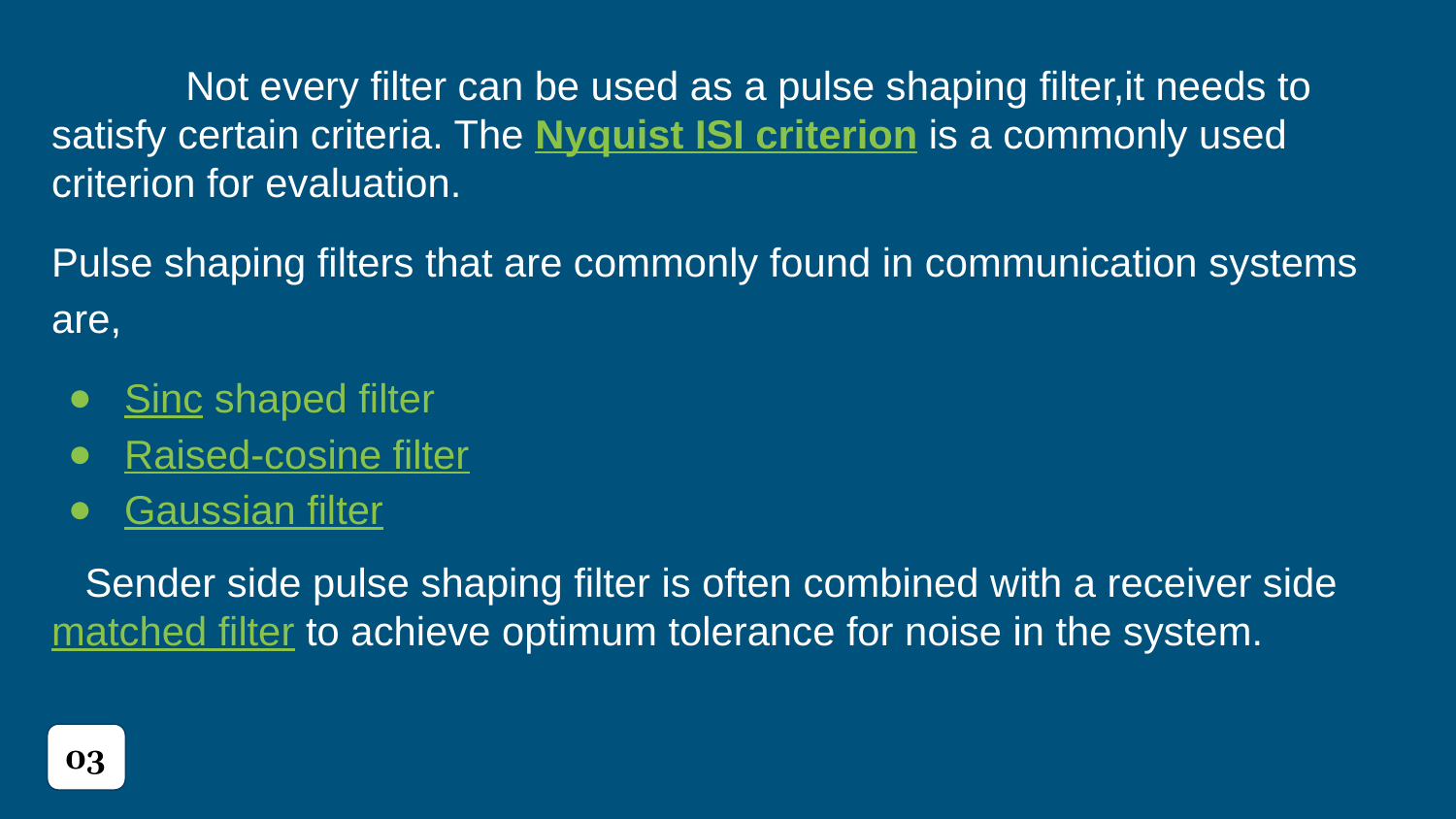

Not every filter can be used as a pulse shaping filter,it needs to satisfy certain criteria. The Nyquist ISI criterion is a commonly used criterion for evaluation.
Pulse shaping filters that are commonly found in communication systems are,
Sinc shaped filter
Raised-cosine filter
Gaussian filter
   Sender side pulse shaping filter is often combined with a receiver side matched filter to achieve optimum tolerance for noise in the system.
03